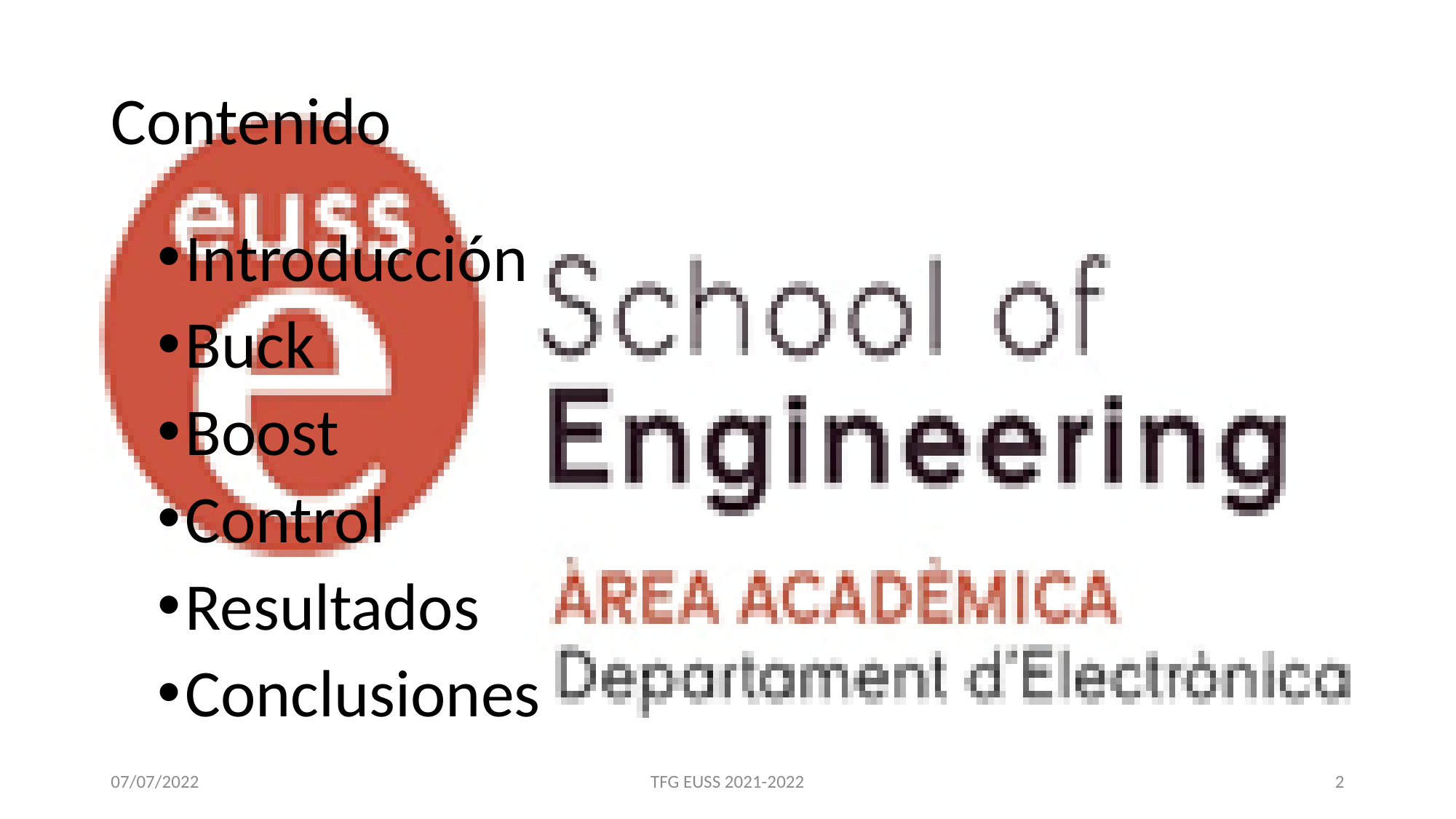

# Contenido
Introducción
Buck
Boost
Control
Resultados
Conclusiones

07/07/2022
TFG EUSS 2021-2022
2